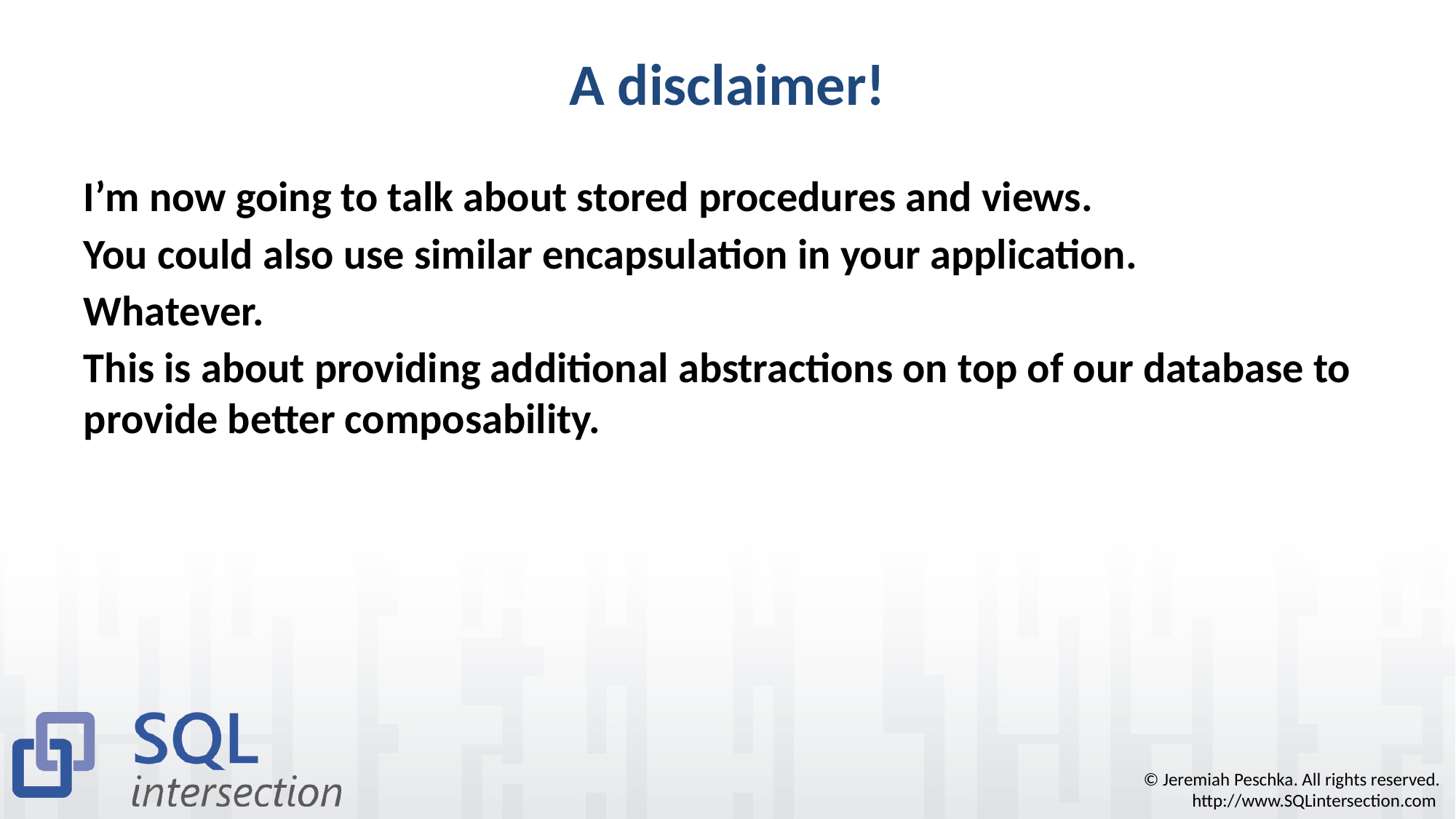

# A disclaimer!
I’m now going to talk about stored procedures and views.
You could also use similar encapsulation in your application.
Whatever.
This is about providing additional abstractions on top of our database to provide better composability.